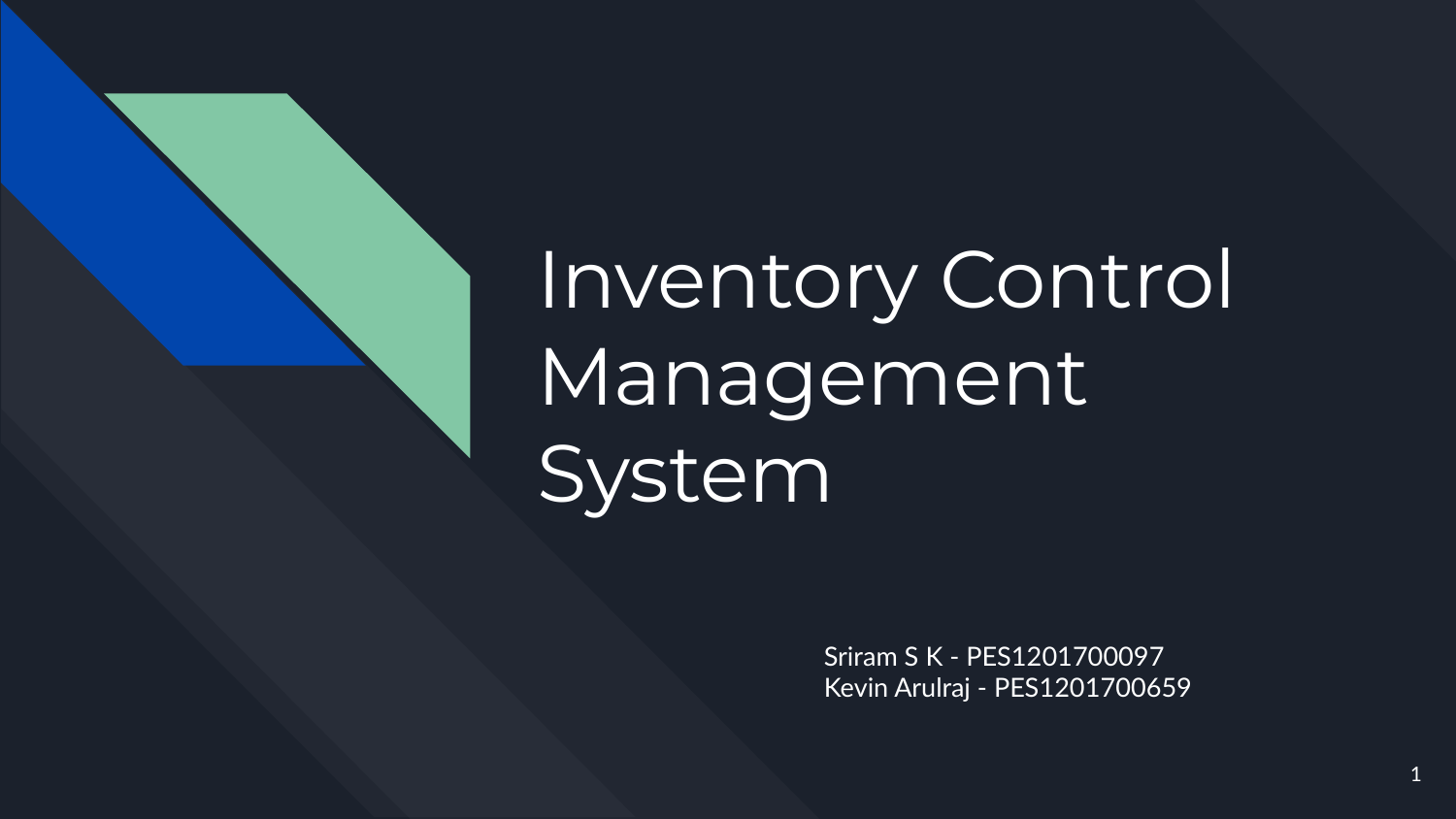

# Inventory Control Management System
Sriram S K - PES1201700097
Kevin Arulraj - PES1201700659
1